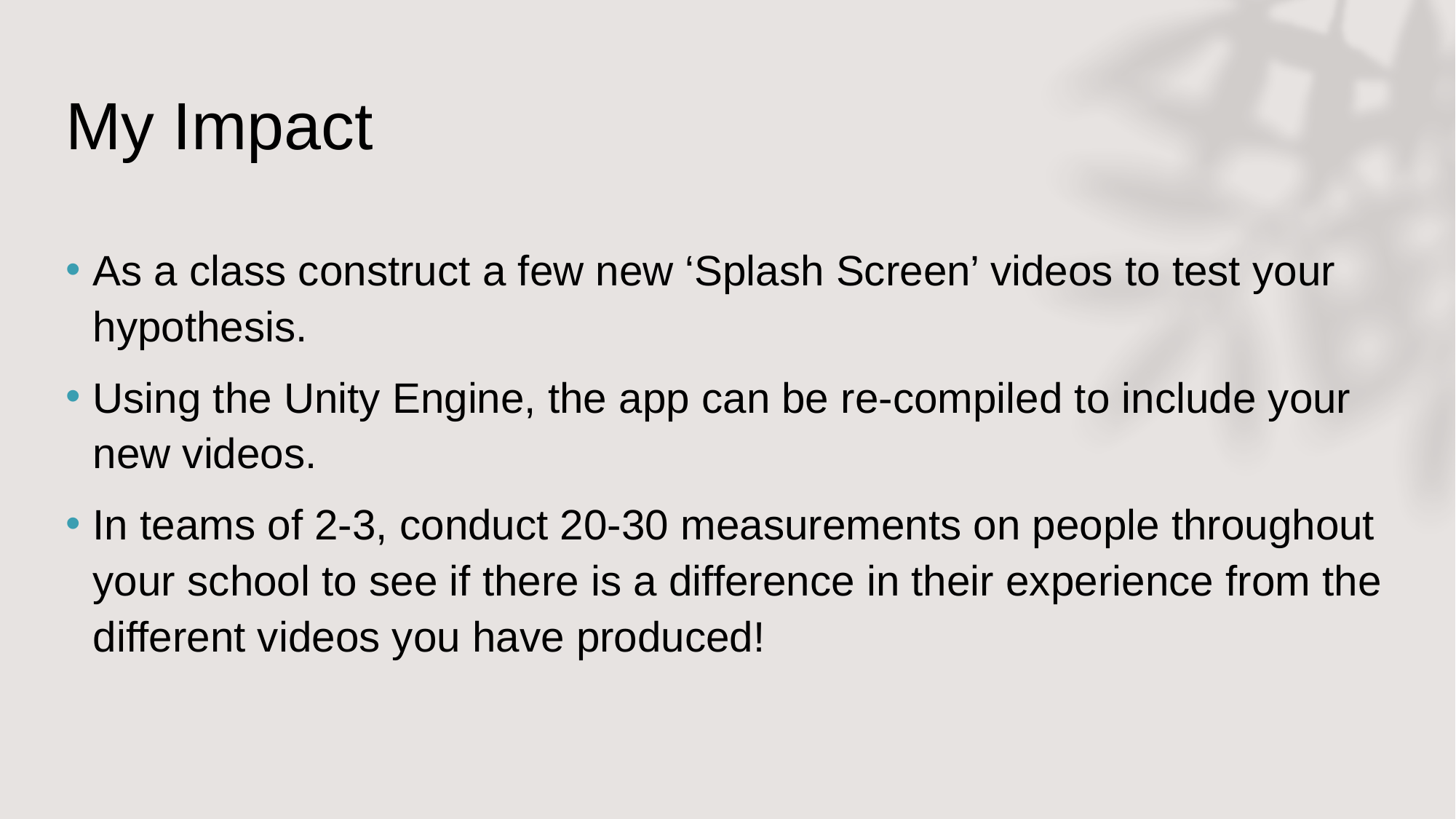

# My Impact
As a class construct a few new ‘Splash Screen’ videos to test your hypothesis.
Using the Unity Engine, the app can be re-compiled to include your new videos.
In teams of 2-3, conduct 20-30 measurements on people throughout your school to see if there is a difference in their experience from the different videos you have produced!